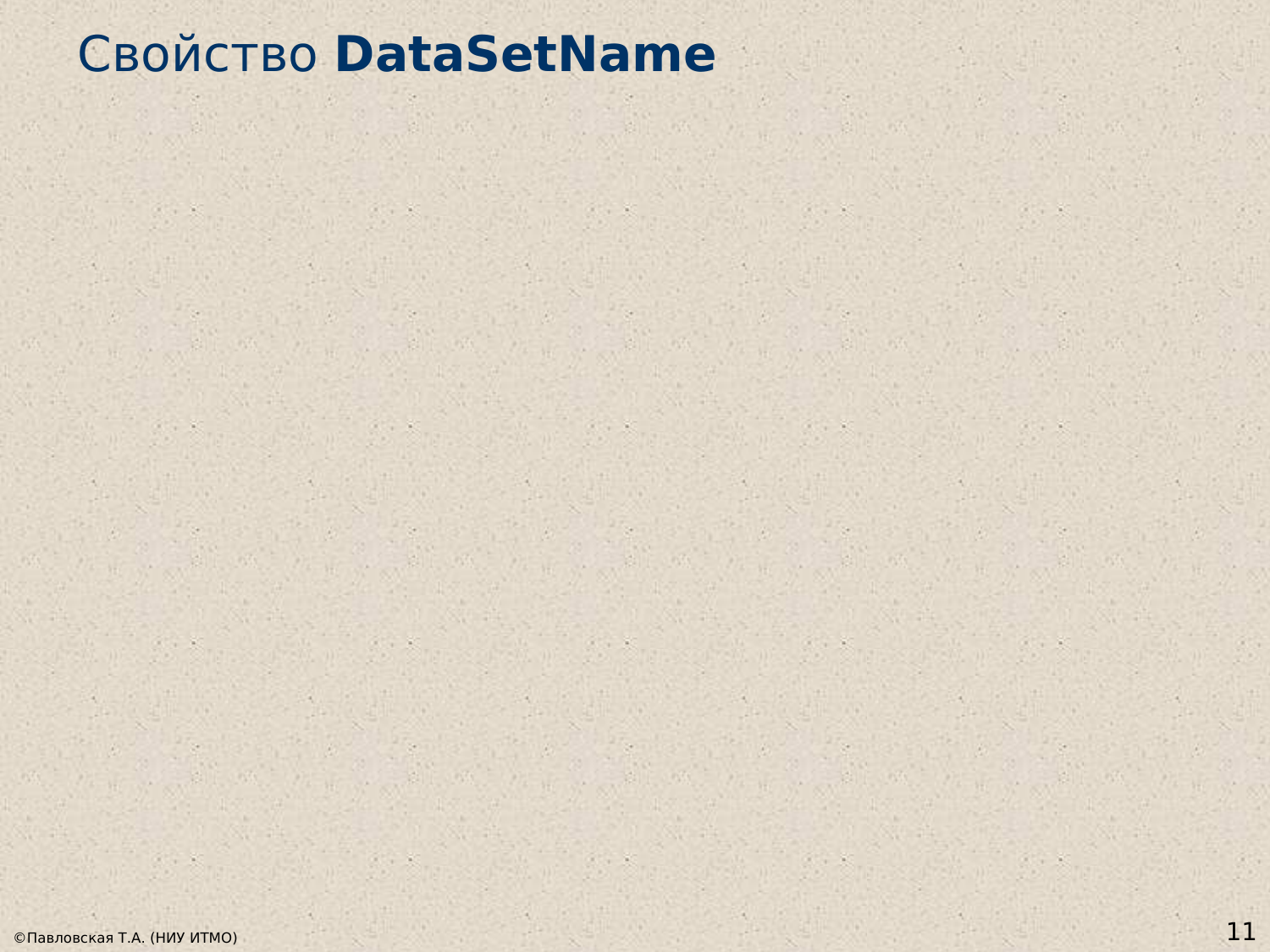

# Свойство DataSetName

11
©Павловская Т.А. (НИУ ИТМО)